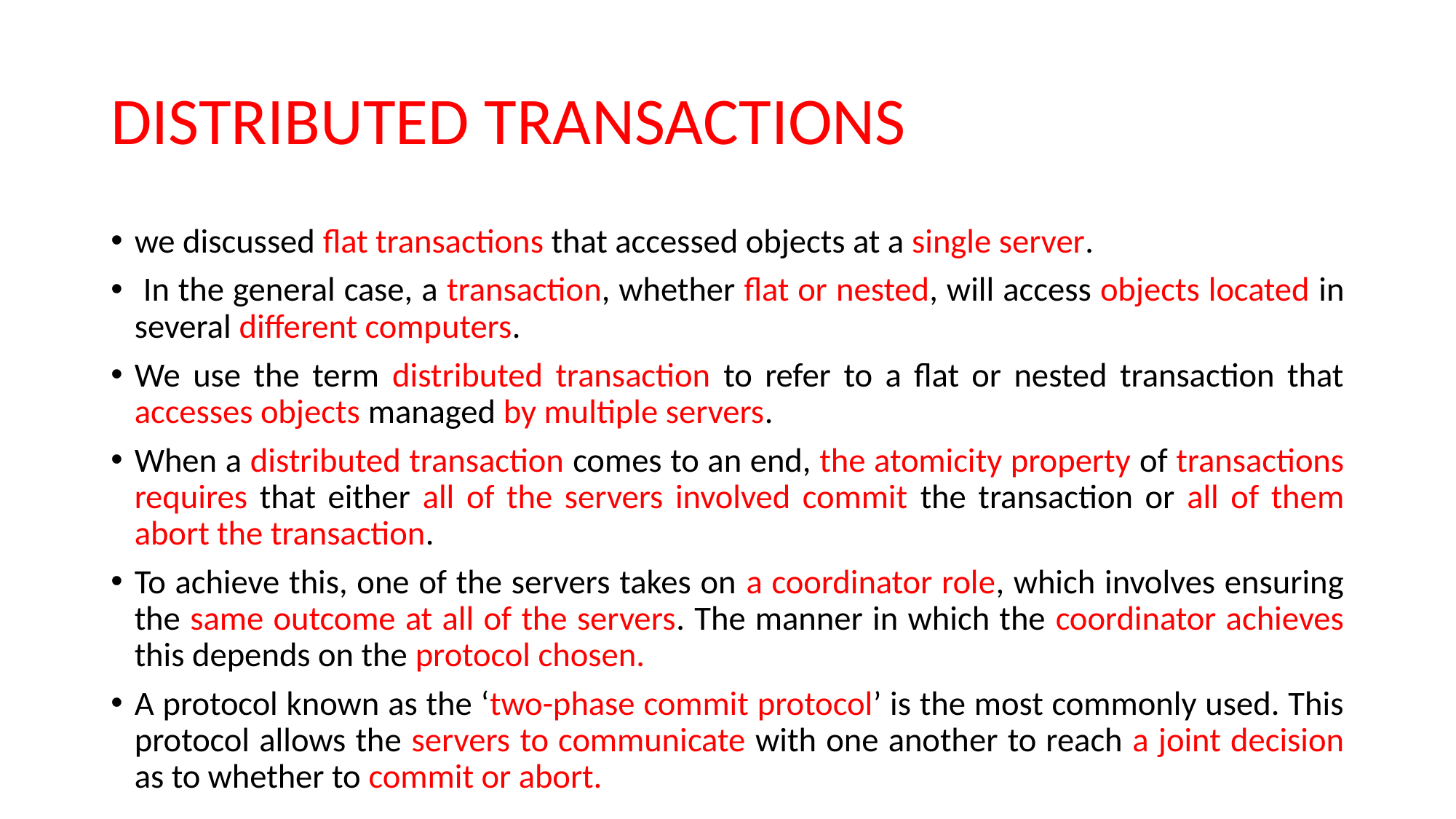

# DISTRIBUTED TRANSACTIONS
we discussed flat transactions that accessed objects at a single server.
 In the general case, a transaction, whether flat or nested, will access objects located in several different computers.
We use the term distributed transaction to refer to a flat or nested transaction that accesses objects managed by multiple servers.
When a distributed transaction comes to an end, the atomicity property of transactions requires that either all of the servers involved commit the transaction or all of them abort the transaction.
To achieve this, one of the servers takes on a coordinator role, which involves ensuring the same outcome at all of the servers. The manner in which the coordinator achieves this depends on the protocol chosen.
A protocol known as the ‘two-phase commit protocol’ is the most commonly used. This protocol allows the servers to communicate with one another to reach a joint decision as to whether to commit or abort.